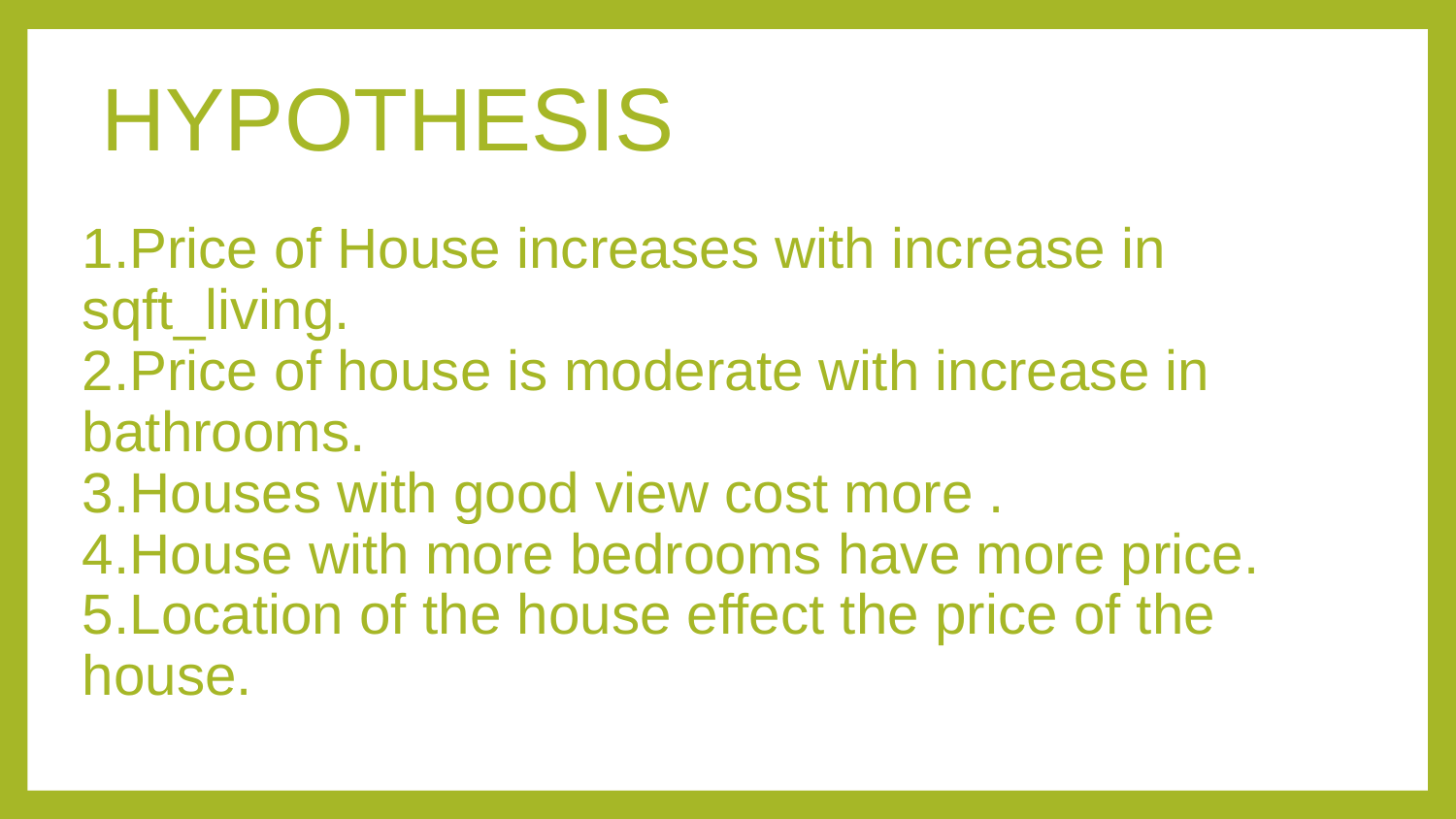

# HYPOTHESIS
1.Price of House increases with increase in sqft_living.
2.Price of house is moderate with increase in bathrooms.
3.Houses with good view cost more .
4.House with more bedrooms have more price.
5.Location of the house effect the price of the house.